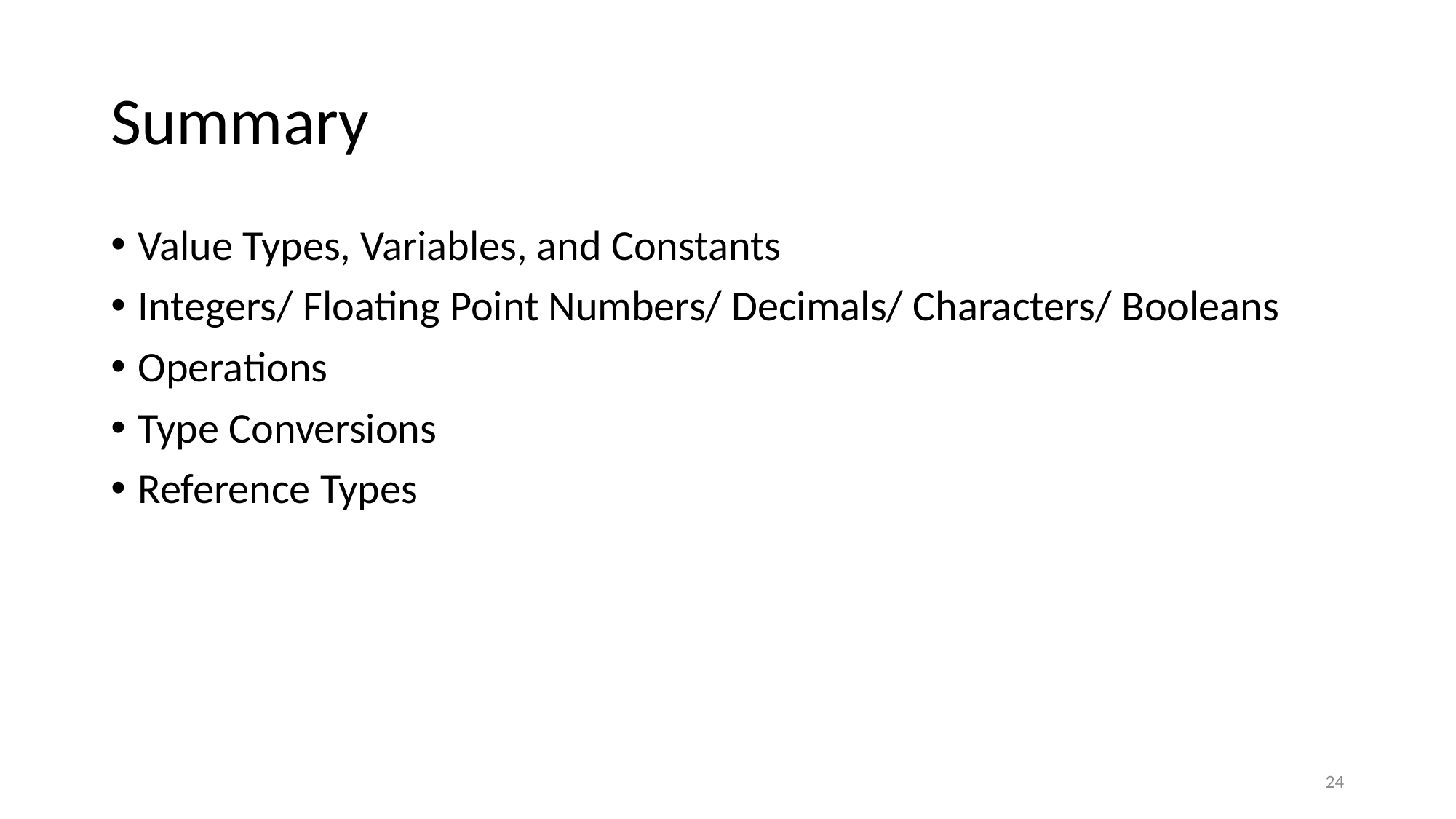

# Summary
Value Types, Variables, and Constants
Integers/ Floating Point Numbers/ Decimals/ Characters/ Booleans
Operations
Type Conversions
Reference Types
24